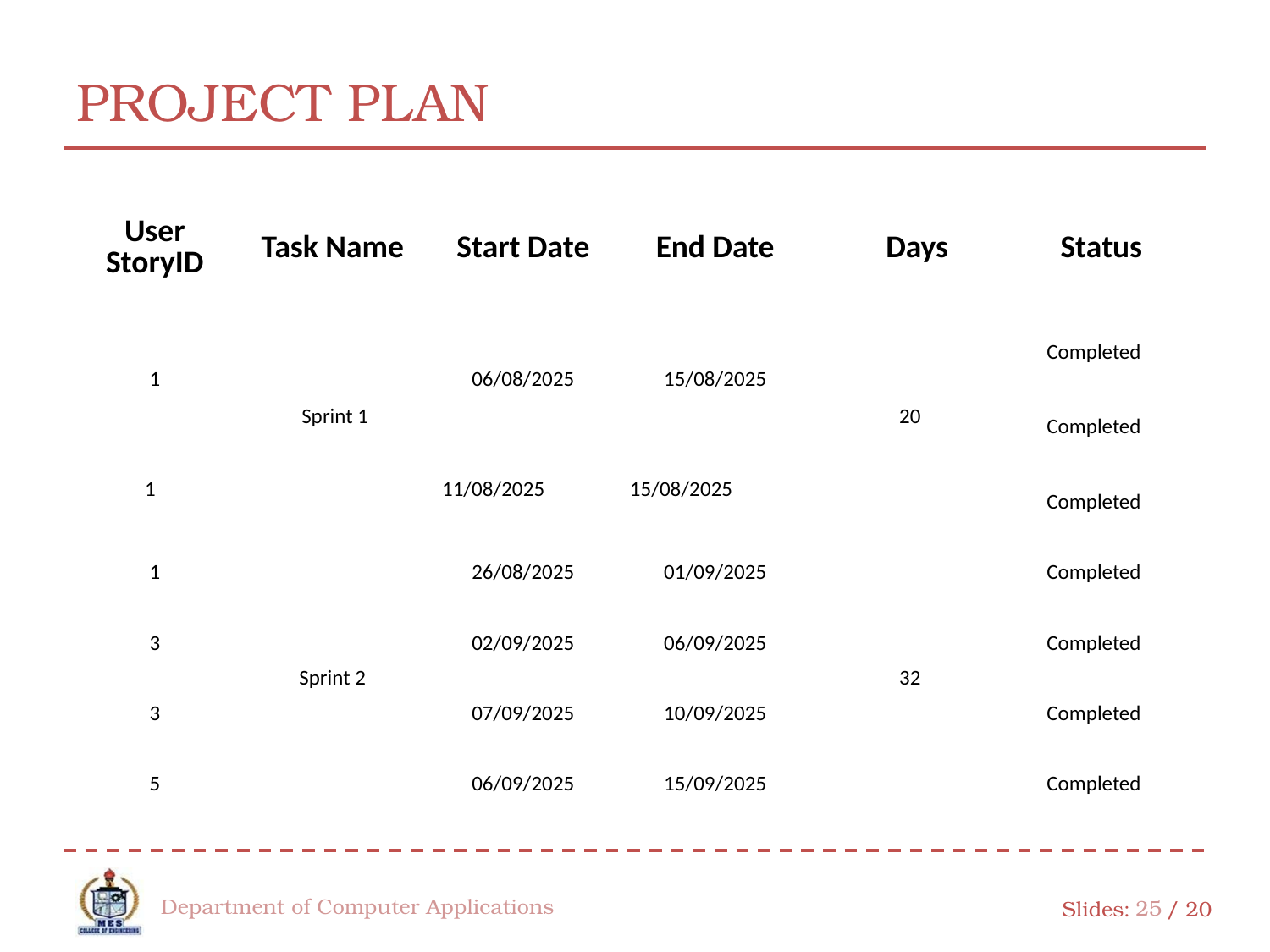

# PROJECT PLAN

| User StoryID | Task Name | Start Date | End Date | Days | Status |
| --- | --- | --- | --- | --- | --- |
| 1 | Sprint 1 | 06/08/2025 | 15/08/2025 | 20 | Completed |
|  |  |  |  |  | Completed |
| 1 |  | 11/08/2025 | 15/08/2025 |  |  |
|  |  |  |  |  | Completed |
| 1 | Sprint 2 | 26/08/2025 | 01/09/2025 | 32 | Completed |
| 3 |  | 02/09/2025 | 06/09/2025 |  | Completed |
| 3 |  | 07/09/2025 | 10/09/2025 |  | Completed |
| 5 |  | 06/09/2025 | 15/09/2025 |  | Completed |

Department of Computer Applications
25